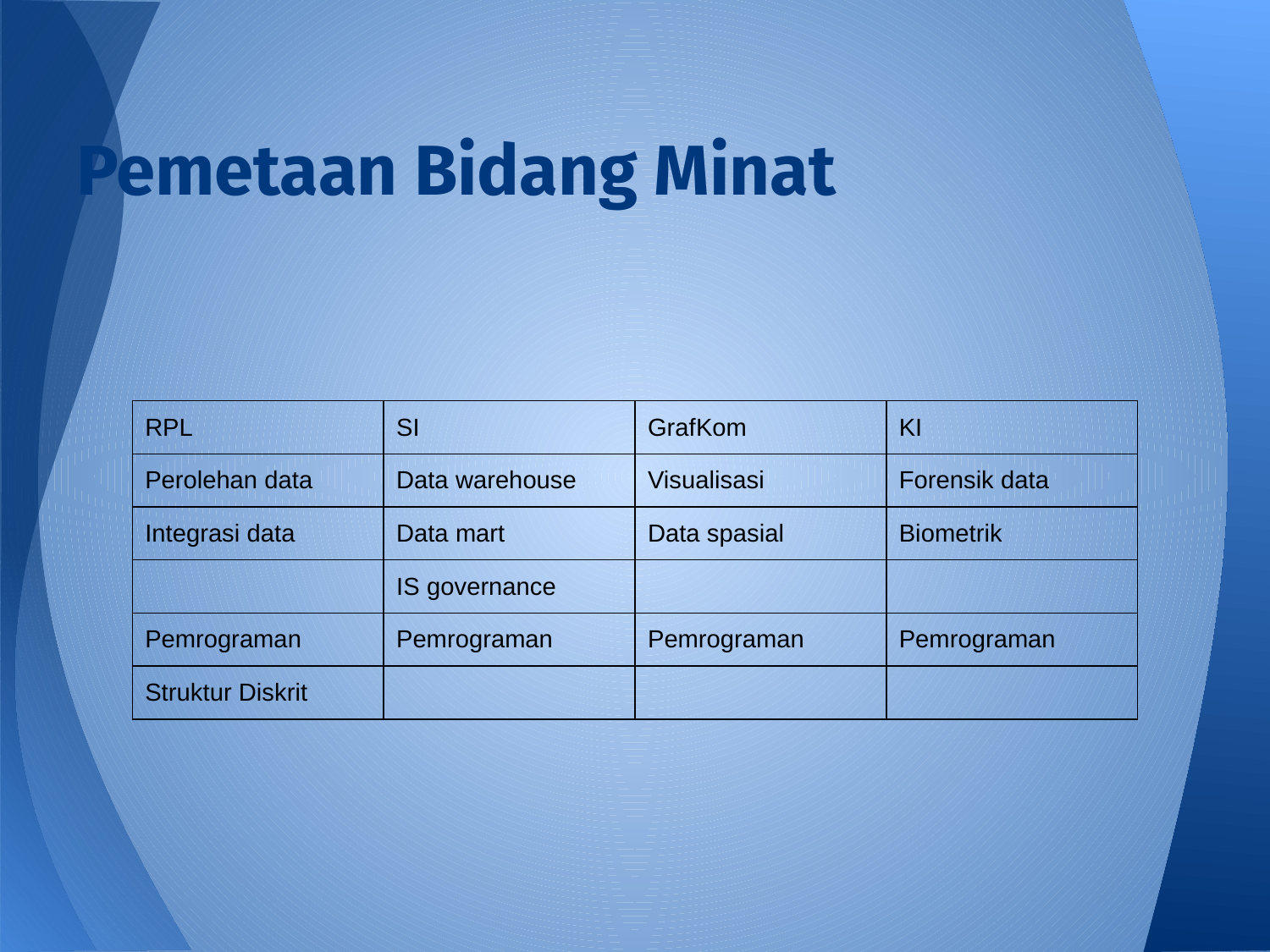

# Pemetaan Bidang Minat
| RPL | SI | GrafKom | KI |
| --- | --- | --- | --- |
| Perolehan data | Data warehouse | Visualisasi | Forensik data |
| Integrasi data | Data mart | Data spasial | Biometrik |
|  | IS governance |  |  |
| Pemrograman | Pemrograman | Pemrograman | Pemrograman |
| Struktur Diskrit |  |  |  |